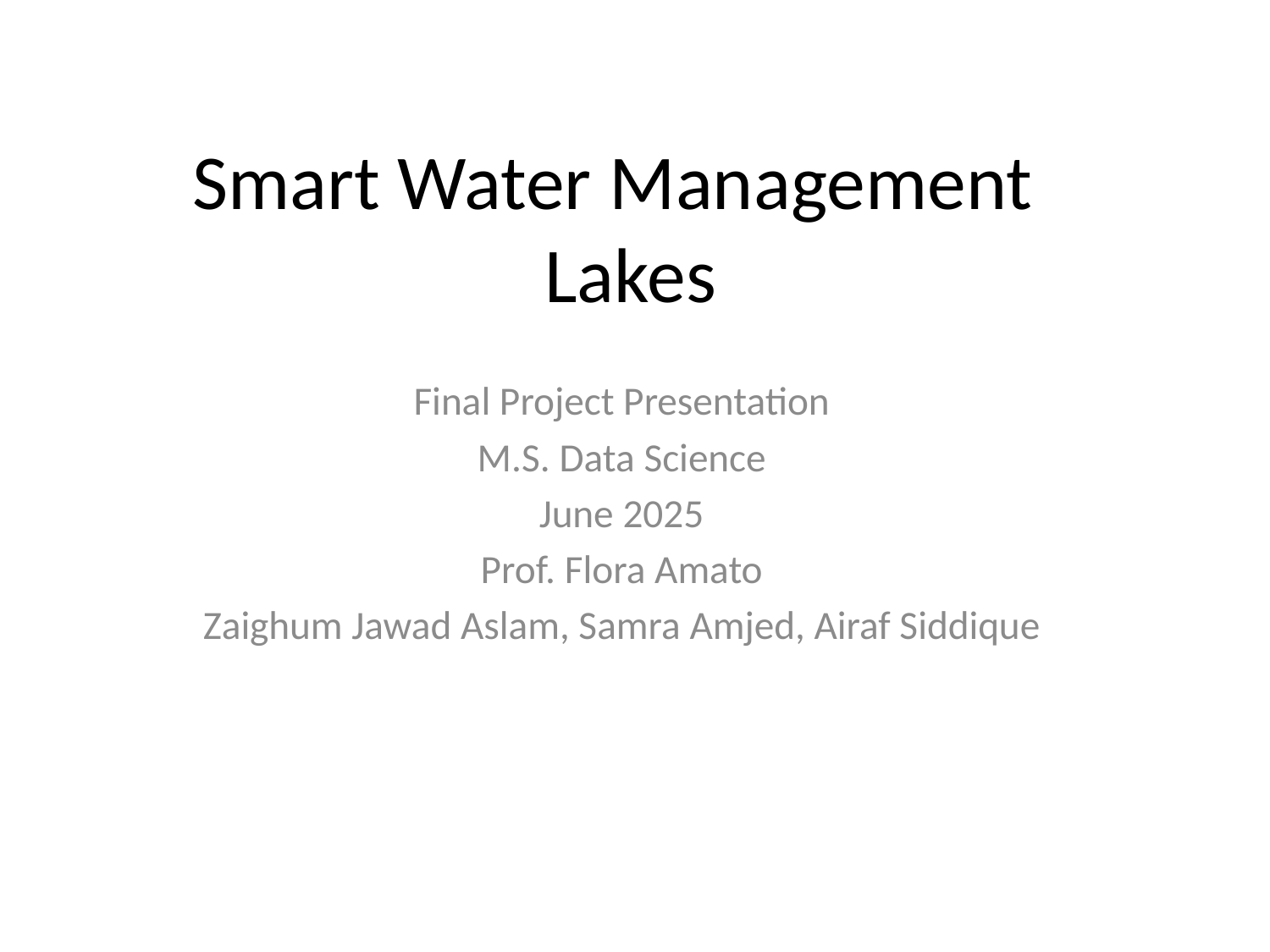

# Smart Water Management Lakes
Final Project Presentation
M.S. Data Science
June 2025
Prof. Flora Amato
Zaighum Jawad Aslam, Samra Amjed, Airaf Siddique